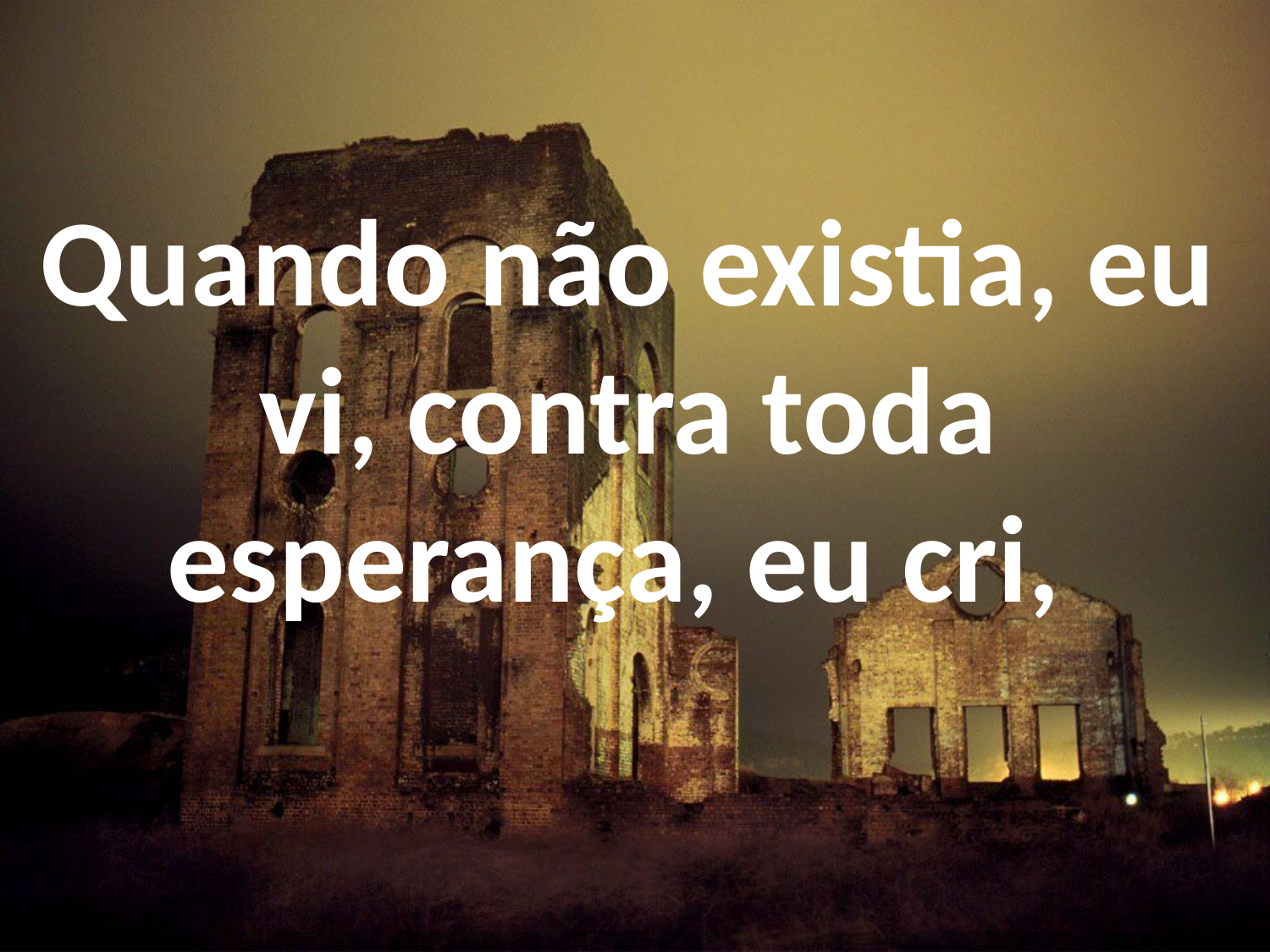

Quando não existia, eu vi, contra toda esperança, eu cri,